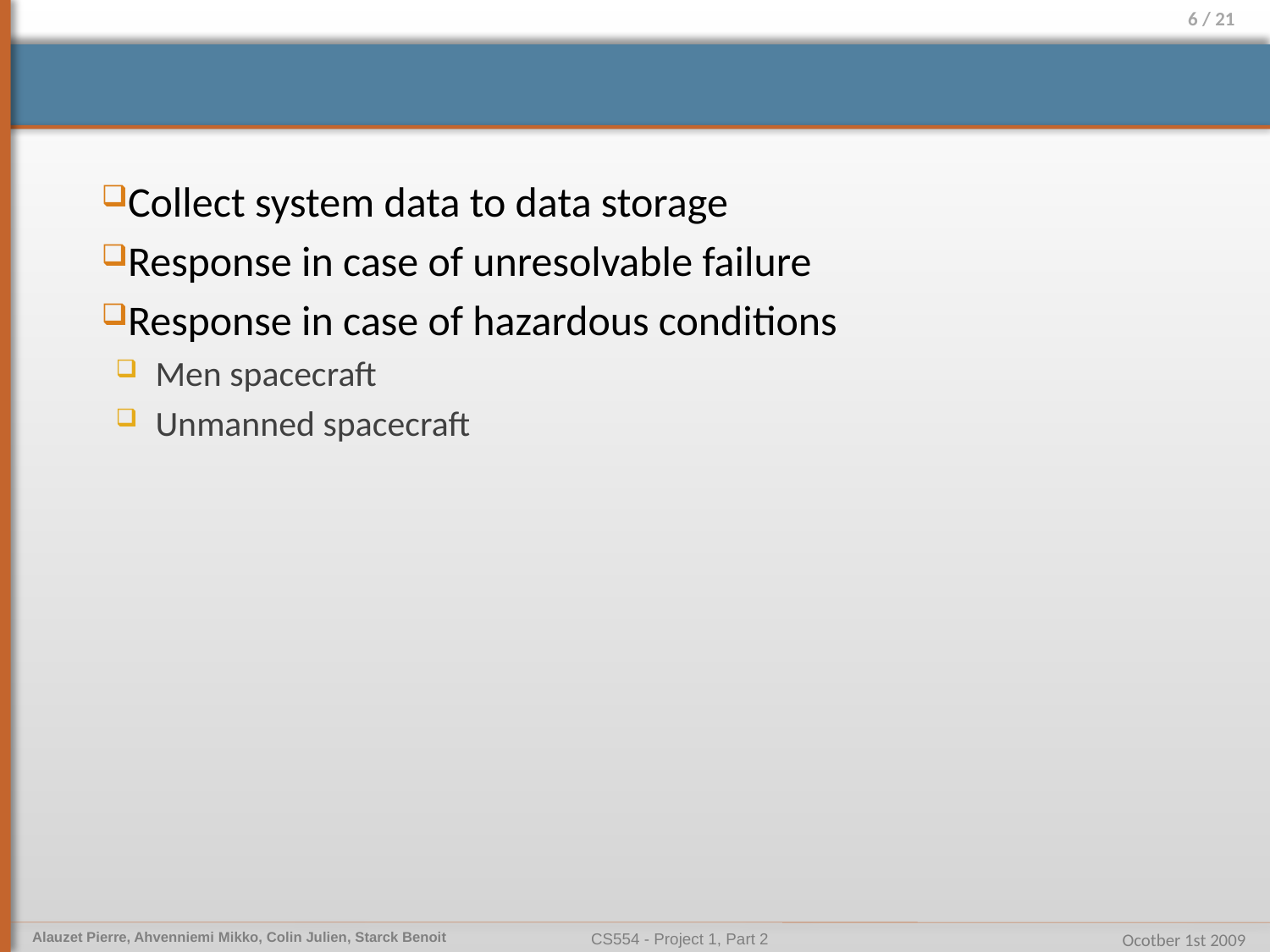

#
Collect system data to data storage
Response in case of unresolvable failure
Response in case of hazardous conditions
Men spacecraft
Unmanned spacecraft